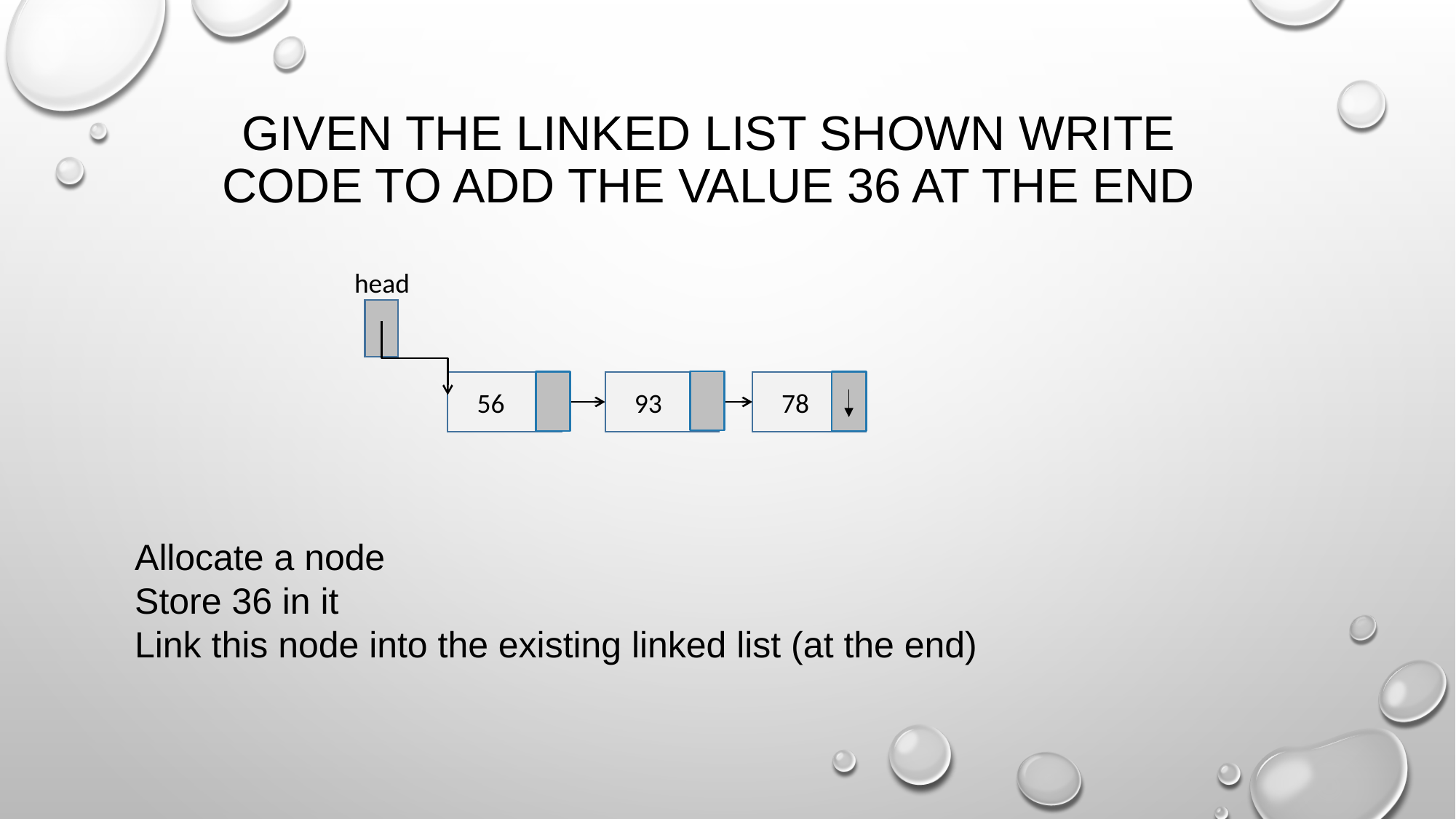

# Given the linked list shown write code to add the value 36 at the end
head

   56
   93
   78

Allocate a node
Store 36 in it
Link this node into the existing linked list (at the end)